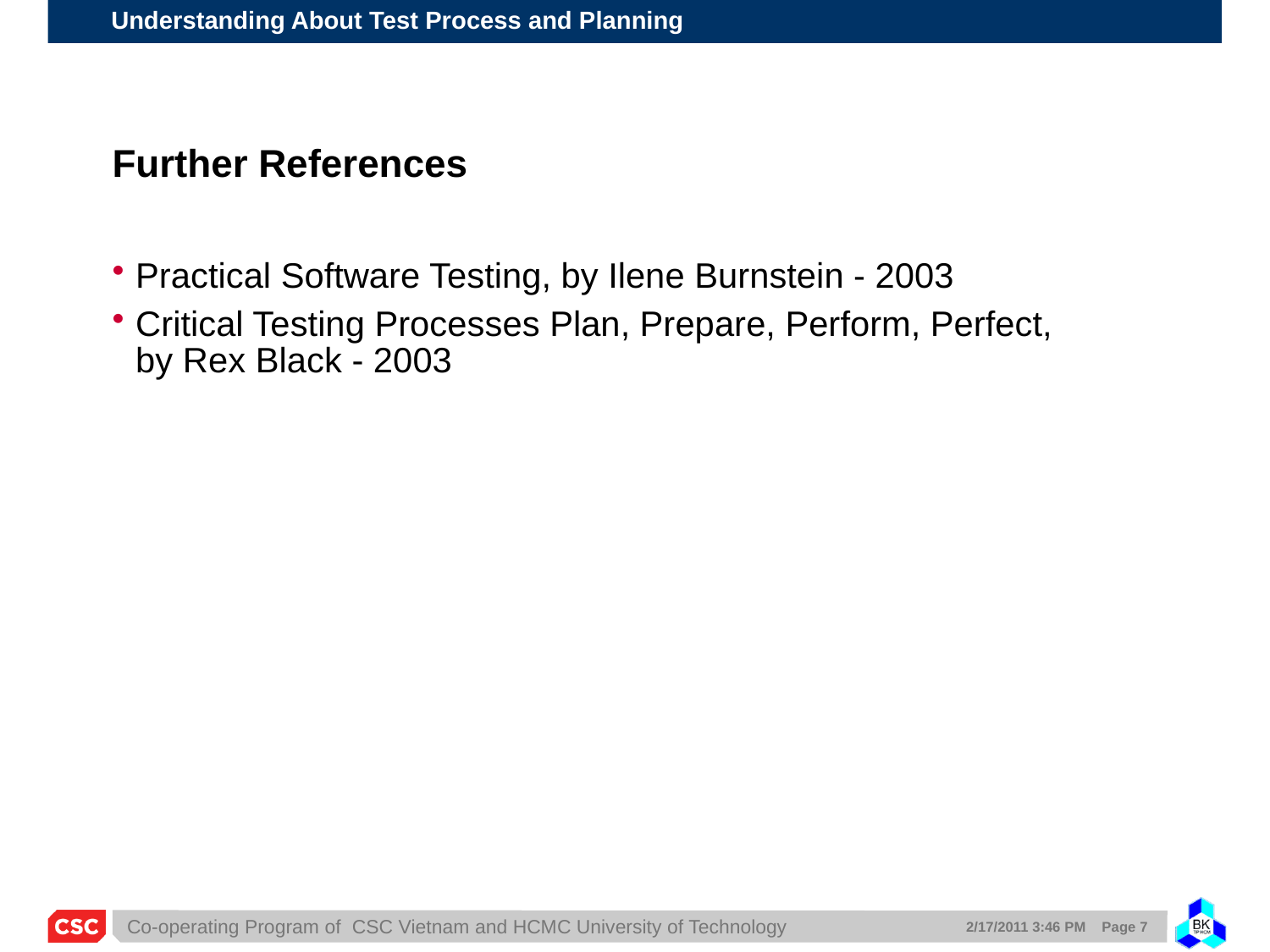

# Further References
Practical Software Testing, by Ilene Burnstein - 2003
Critical Testing Processes Plan, Prepare, Perform, Perfect, by Rex Black - 2003